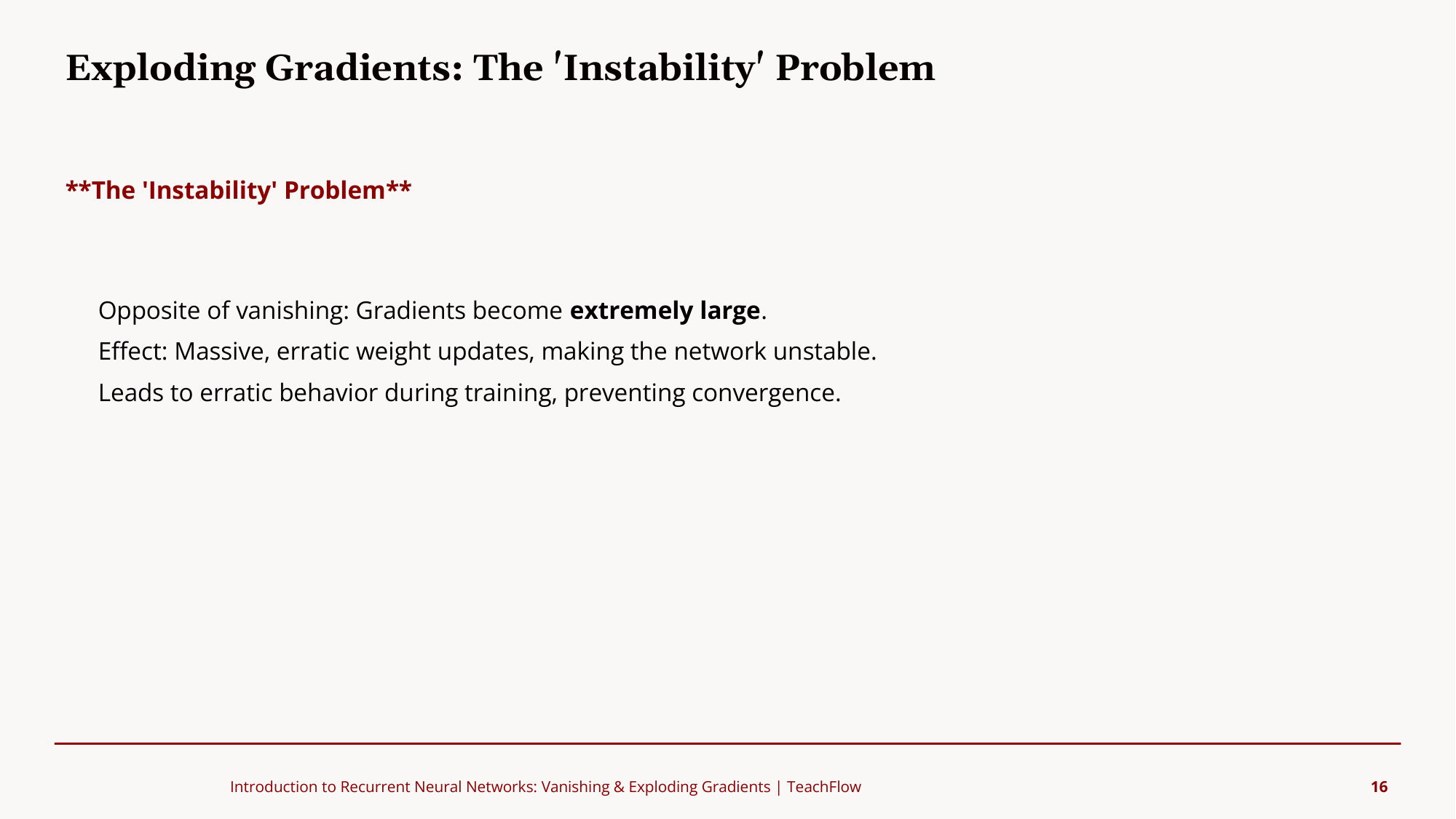

Exploding Gradients: The 'Instability' Problem
#
**The 'Instability' Problem**

Opposite of vanishing: Gradients become extremely large.
Effect: Massive, erratic weight updates, making the network unstable.
Leads to erratic behavior during training, preventing convergence.

Introduction to Recurrent Neural Networks: Vanishing & Exploding Gradients | TeachFlow
16